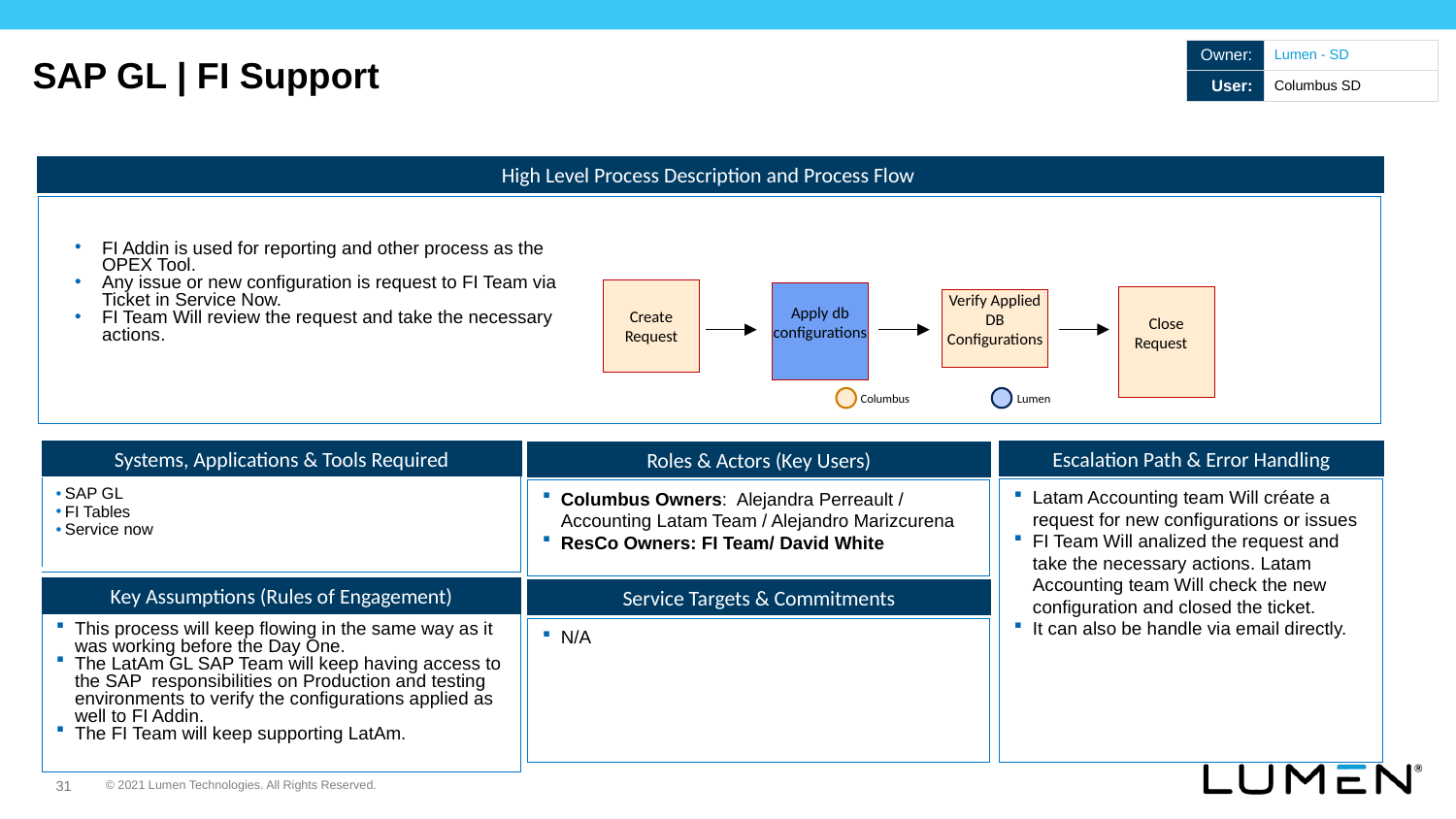

| Owner: | Lumen - SD |
| --- | --- |
| User: | Columbus SD |
SAP GL | FI Support
High Level Process Description and Process Flow

FI Addin is used for reporting and other process as the OPEX Tool.
Any issue or new configuration is request to FI Team via Ticket in Service Now.
FI Team Will review the request and take the necessary actions.

Create Request

Apply db configurations

Close Request

Verify Applied DB Configurations

Lumen
Columbus
Systems, Applications & Tools Required
Escalation Path & Error Handling
Roles & Actors (Key Users)

| SAP GL FI Tables Service now |  |
| --- | --- |
Latam Accounting team Will créate a request for new configurations or issues
FI Team Will analized the request and take the necessary actions. Latam Accounting team Will check the new configuration and closed the ticket.
It can also be handle via email directly.
Columbus Owners:  Alejandra Perreault / Accounting Latam Team / Alejandro Marizcurena
ResCo Owners: FI Team/ David White
Key Assumptions (Rules of Engagement)
Service Targets & Commitments
This process will keep flowing in the same way as it was working before the Day One.
The LatAm GL SAP Team will keep having access to the SAP  responsibilities on Production and testing environments to verify the configurations applied as well to FI Addin.
The FI Team will keep supporting LatAm.
N/A

31